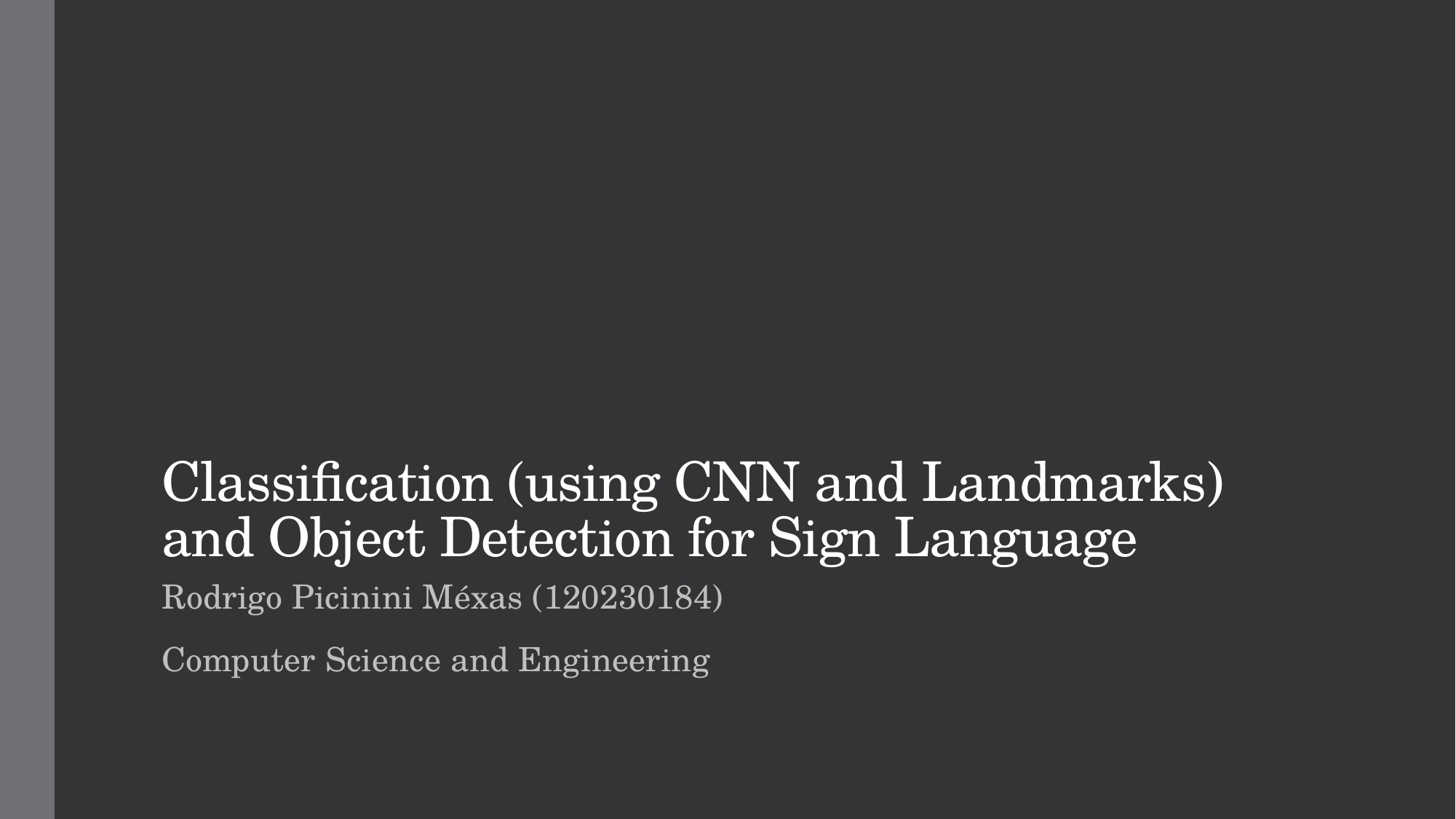

# Classification (using CNN and Landmarks) and Object Detection for Sign Language
Rodrigo Picinini Méxas (120230184)
Computer Science and Engineering